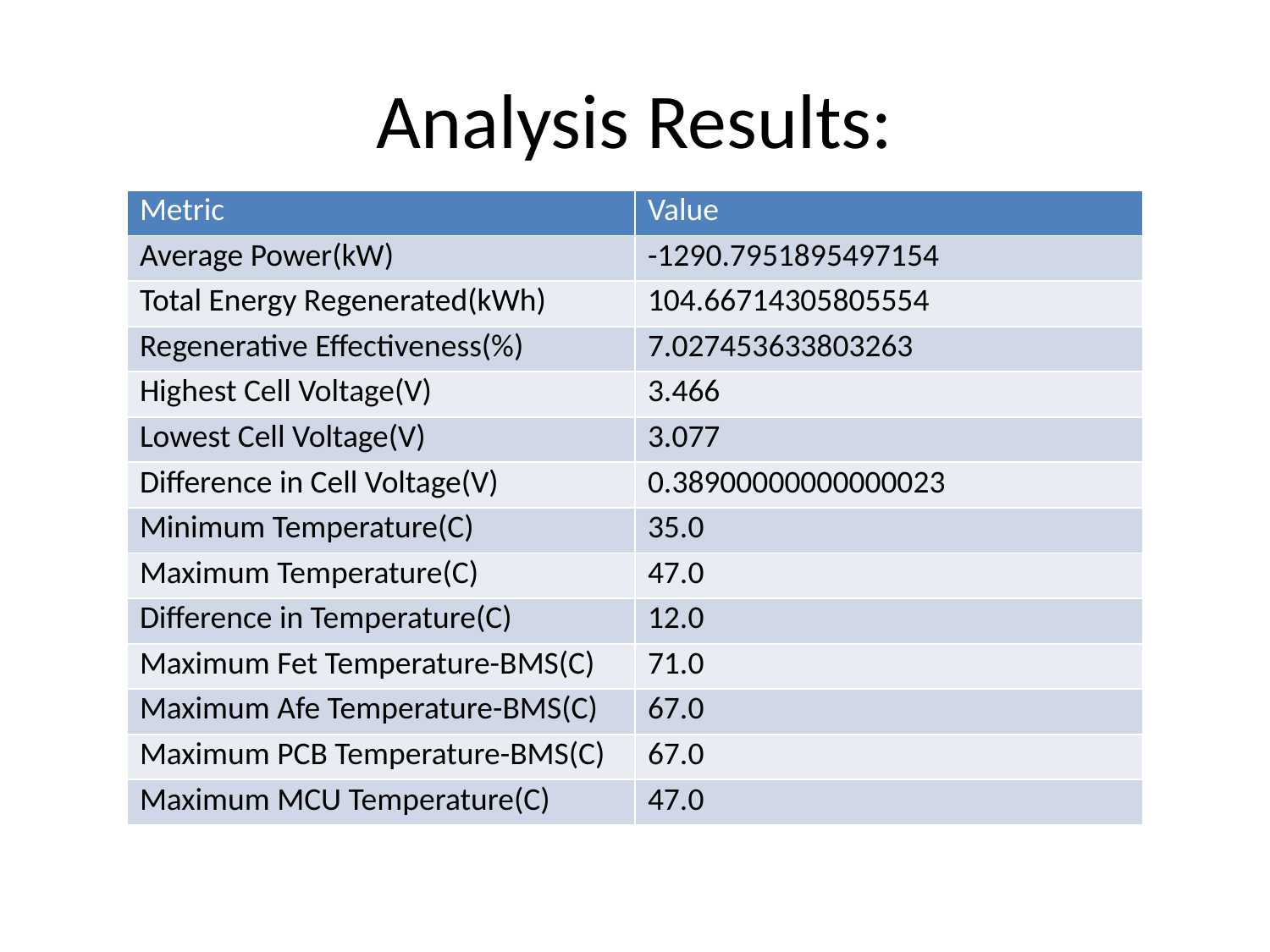

# Analysis Results:
| Metric | Value |
| --- | --- |
| Average Power(kW) | -1290.7951895497154 |
| Total Energy Regenerated(kWh) | 104.66714305805554 |
| Regenerative Effectiveness(%) | 7.027453633803263 |
| Highest Cell Voltage(V) | 3.466 |
| Lowest Cell Voltage(V) | 3.077 |
| Difference in Cell Voltage(V) | 0.38900000000000023 |
| Minimum Temperature(C) | 35.0 |
| Maximum Temperature(C) | 47.0 |
| Difference in Temperature(C) | 12.0 |
| Maximum Fet Temperature-BMS(C) | 71.0 |
| Maximum Afe Temperature-BMS(C) | 67.0 |
| Maximum PCB Temperature-BMS(C) | 67.0 |
| Maximum MCU Temperature(C) | 47.0 |